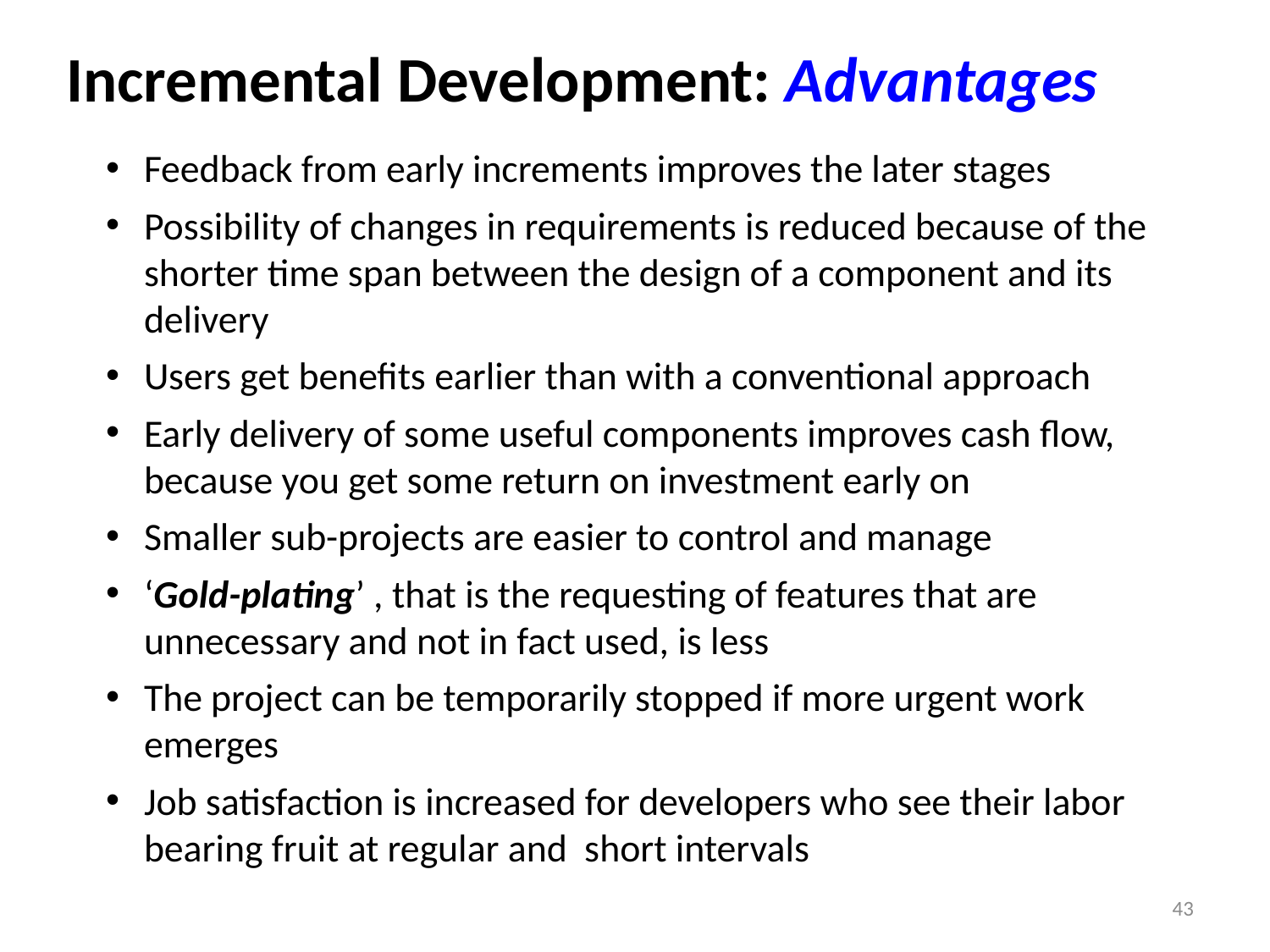

# Incremental Development: Advantages
Feedback from early increments improves the later stages
Possibility of changes in requirements is reduced because of the shorter time span between the design of a component and its delivery
Users get benefits earlier than with a conventional approach
Early delivery of some useful components improves cash flow, because you get some return on investment early on
Smaller sub-projects are easier to control and manage
‘Gold-plating’ , that is the requesting of features that are unnecessary and not in fact used, is less
The project can be temporarily stopped if more urgent work emerges
Job satisfaction is increased for developers who see their labor bearing fruit at regular and  short intervals
43